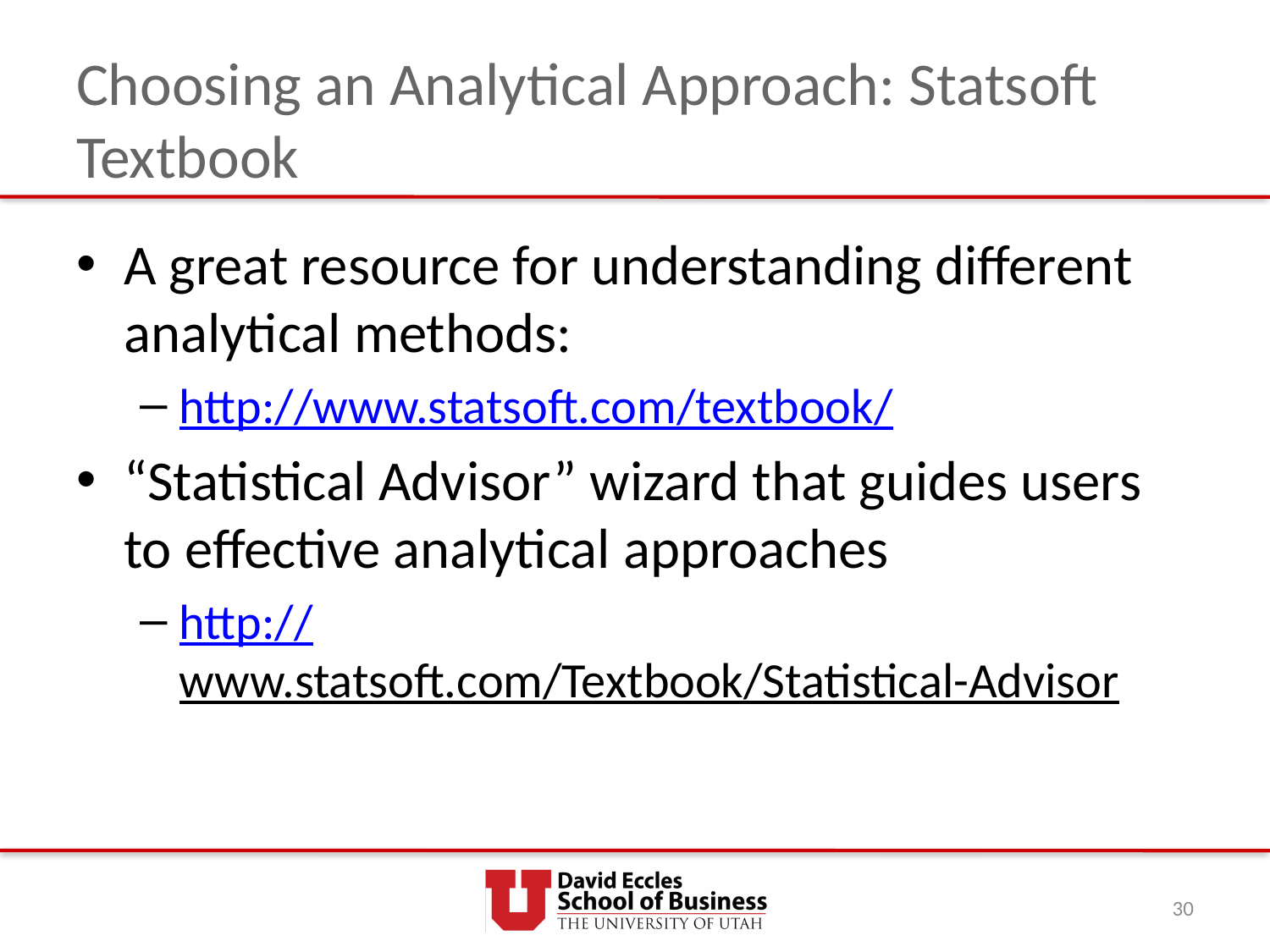

# Choosing an Analytical Approach: Statsoft Textbook
A great resource for understanding different analytical methods:
http://www.statsoft.com/textbook/
“Statistical Advisor” wizard that guides users to effective analytical approaches
http://www.statsoft.com/Textbook/Statistical-Advisor
30